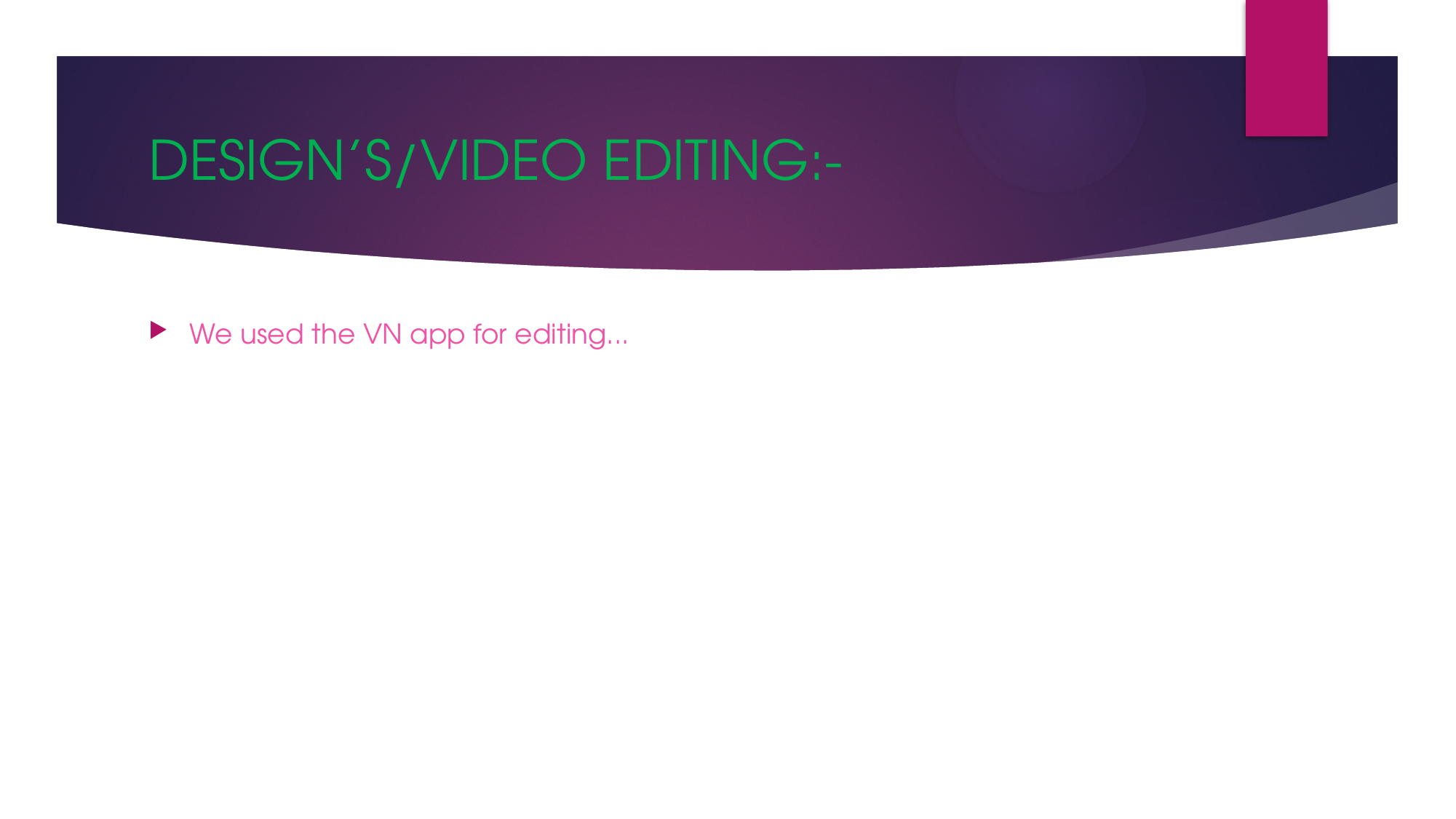

# DESIGN’S/VIDEO EDITING:-
We used the VN app for editing...